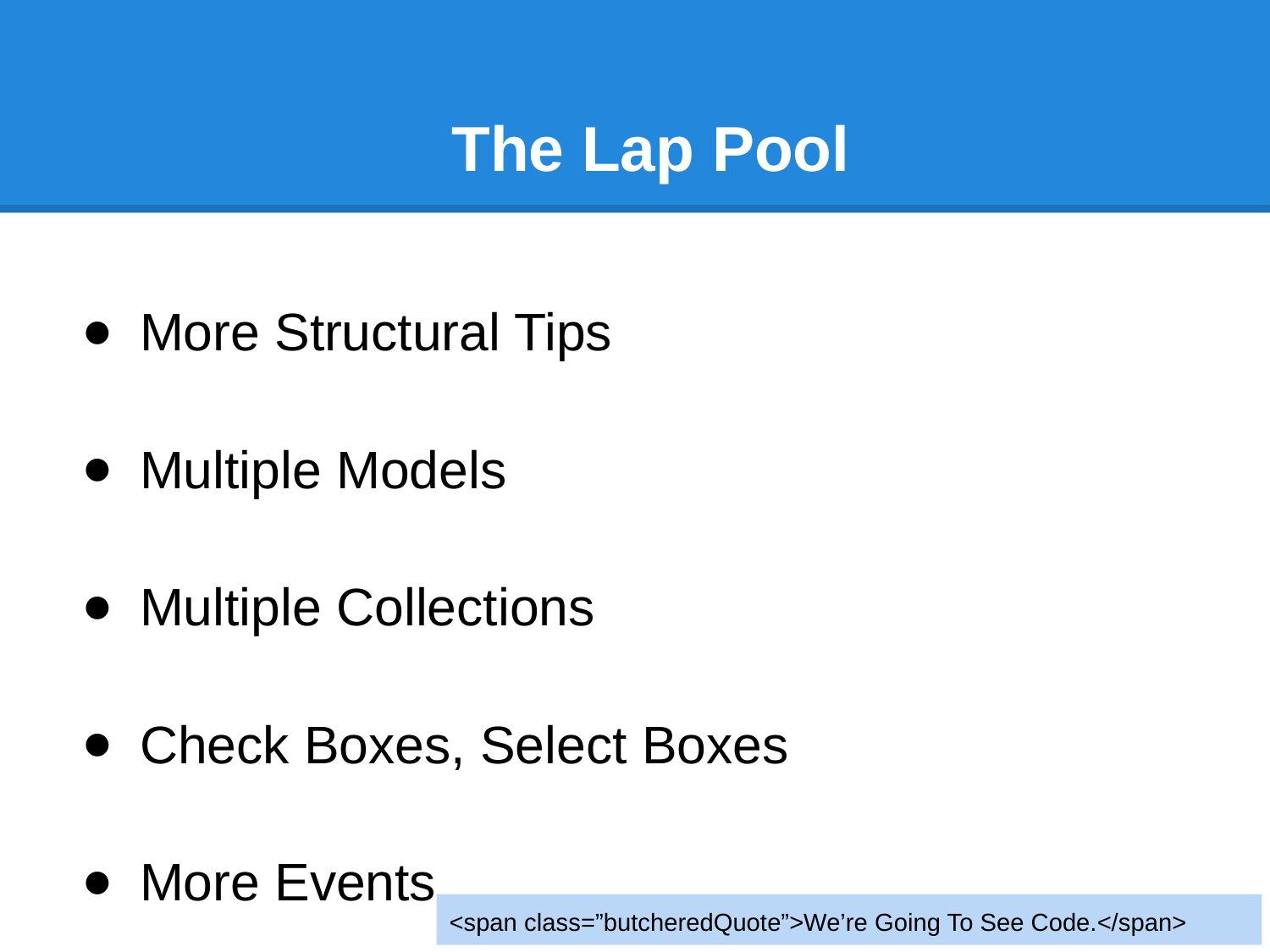

# The Lap Pool
More Structural Tips
Multiple Models
Multiple Collections
Check Boxes, Select Boxes
More Events
<span class=”butcheredQuote”>We’re Going To See Code.</span>